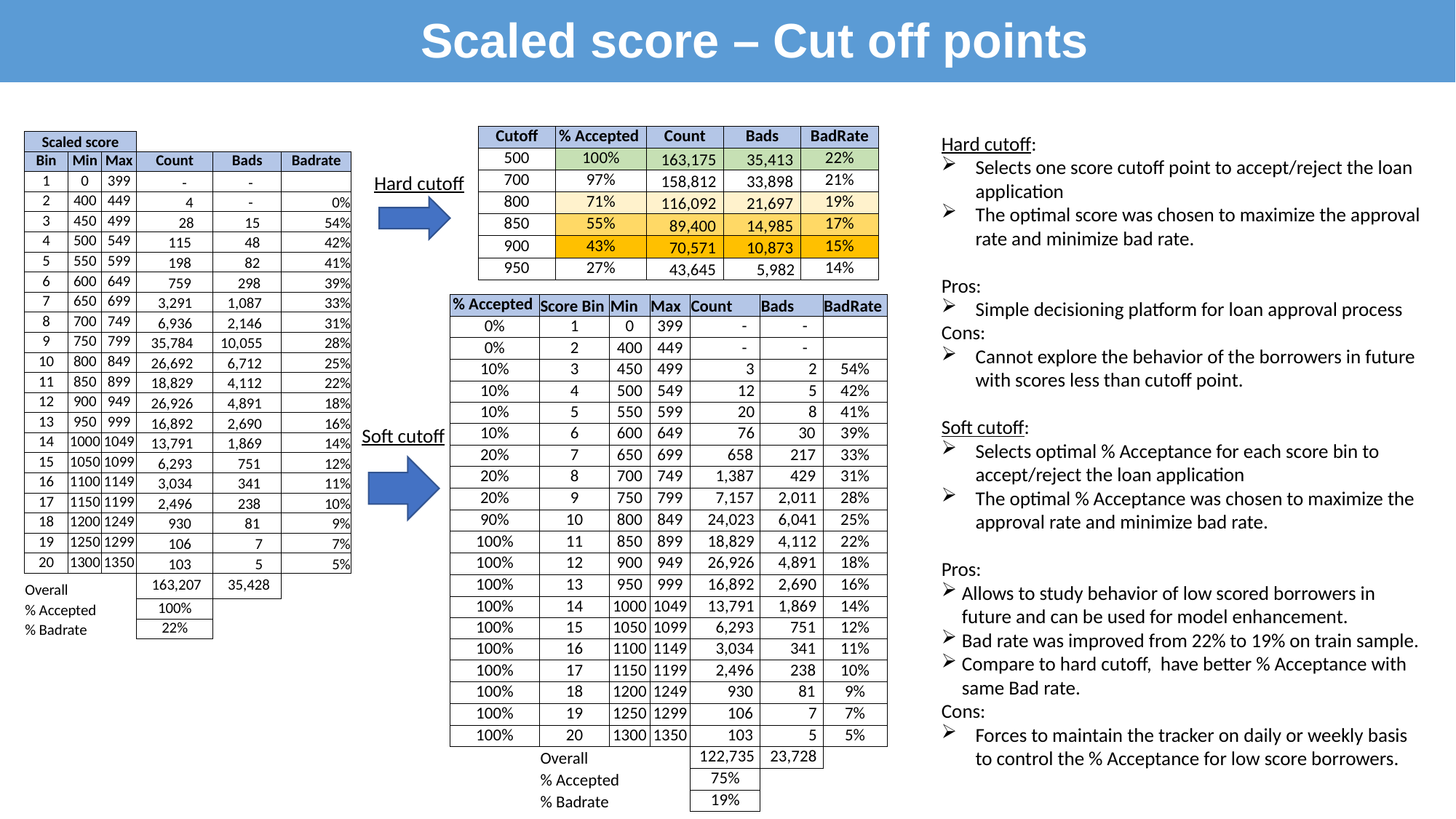

Scaled score – Cut off points
Hard cutoff:
Selects one score cutoff point to accept/reject the loan application
The optimal score was chosen to maximize the approval rate and minimize bad rate.

Pros:
Simple decisioning platform for loan approval process
Cons:
Cannot explore the behavior of the borrowers in future with scores less than cutoff point.

Soft cutoff:
Selects optimal % Acceptance for each score bin to accept/reject the loan application
The optimal % Acceptance was chosen to maximize the approval rate and minimize bad rate.

Pros:
Allows to study behavior of low scored borrowers in future and can be used for model enhancement.
Bad rate was improved from 22% to 19% on train sample.
Compare to hard cutoff,  have better % Acceptance with same Bad rate.
Cons:
Forces to maintain the tracker on daily or weekly basis to control the % Acceptance for low score borrowers.
| Cutoff | % Accepted | Count | Bads | BadRate |
| --- | --- | --- | --- | --- |
| 500 | 100% | 163,175 | 35,413 | 22% |
| 700 | 97% | 158,812 | 33,898 | 21% |
| 800 | 71% | 116,092 | 21,697 | 19% |
| 850 | 55% | 89,400 | 14,985 | 17% |
| 900 | 43% | 70,571 | 10,873 | 15% |
| 950 | 27% | 43,645 | 5,982 | 14% |
| Scaled score |  |  |  |  |  |
| --- | --- | --- | --- | --- | --- |
| Bin | Min | Max | Count | Bads | Badrate |
| 1 | 0 | 399 | - | - |  |
| 2 | 400 | 449 | 4 | - | 0% |
| 3 | 450 | 499 | 28 | 15 | 54% |
| 4 | 500 | 549 | 115 | 48 | 42% |
| 5 | 550 | 599 | 198 | 82 | 41% |
| 6 | 600 | 649 | 759 | 298 | 39% |
| 7 | 650 | 699 | 3,291 | 1,087 | 33% |
| 8 | 700 | 749 | 6,936 | 2,146 | 31% |
| 9 | 750 | 799 | 35,784 | 10,055 | 28% |
| 10 | 800 | 849 | 26,692 | 6,712 | 25% |
| 11 | 850 | 899 | 18,829 | 4,112 | 22% |
| 12 | 900 | 949 | 26,926 | 4,891 | 18% |
| 13 | 950 | 999 | 16,892 | 2,690 | 16% |
| 14 | 1000 | 1049 | 13,791 | 1,869 | 14% |
| 15 | 1050 | 1099 | 6,293 | 751 | 12% |
| 16 | 1100 | 1149 | 3,034 | 341 | 11% |
| 17 | 1150 | 1199 | 2,496 | 238 | 10% |
| 18 | 1200 | 1249 | 930 | 81 | 9% |
| 19 | 1250 | 1299 | 106 | 7 | 7% |
| 20 | 1300 | 1350 | 103 | 5 | 5% |
| Overall |  |  | 163,207 | 35,428 |  |
| % Accepted |  |  | 100% |  |  |
| % Badrate |  |  | 22% |  |  |
Hard cutoff

| % Accepted | Score Bin | Min | Max | Count | Bads | BadRate |
| --- | --- | --- | --- | --- | --- | --- |
| 0% | 1 | 0 | 399 | - | - |  |
| 0% | 2 | 400 | 449 | - | - |  |
| 10% | 3 | 450 | 499 | 3 | 2 | 54% |
| 10% | 4 | 500 | 549 | 12 | 5 | 42% |
| 10% | 5 | 550 | 599 | 20 | 8 | 41% |
| 10% | 6 | 600 | 649 | 76 | 30 | 39% |
| 20% | 7 | 650 | 699 | 658 | 217 | 33% |
| 20% | 8 | 700 | 749 | 1,387 | 429 | 31% |
| 20% | 9 | 750 | 799 | 7,157 | 2,011 | 28% |
| 90% | 10 | 800 | 849 | 24,023 | 6,041 | 25% |
| 100% | 11 | 850 | 899 | 18,829 | 4,112 | 22% |
| 100% | 12 | 900 | 949 | 26,926 | 4,891 | 18% |
| 100% | 13 | 950 | 999 | 16,892 | 2,690 | 16% |
| 100% | 14 | 1000 | 1049 | 13,791 | 1,869 | 14% |
| 100% | 15 | 1050 | 1099 | 6,293 | 751 | 12% |
| 100% | 16 | 1100 | 1149 | 3,034 | 341 | 11% |
| 100% | 17 | 1150 | 1199 | 2,496 | 238 | 10% |
| 100% | 18 | 1200 | 1249 | 930 | 81 | 9% |
| 100% | 19 | 1250 | 1299 | 106 | 7 | 7% |
| 100% | 20 | 1300 | 1350 | 103 | 5 | 5% |
|  | Overall |  |  | 122,735 | 23,728 |  |
|  | % Accepted |  |  | 75% |  |  |
|  | % Badrate |  |  | 19% |  |  |
Soft cutoff